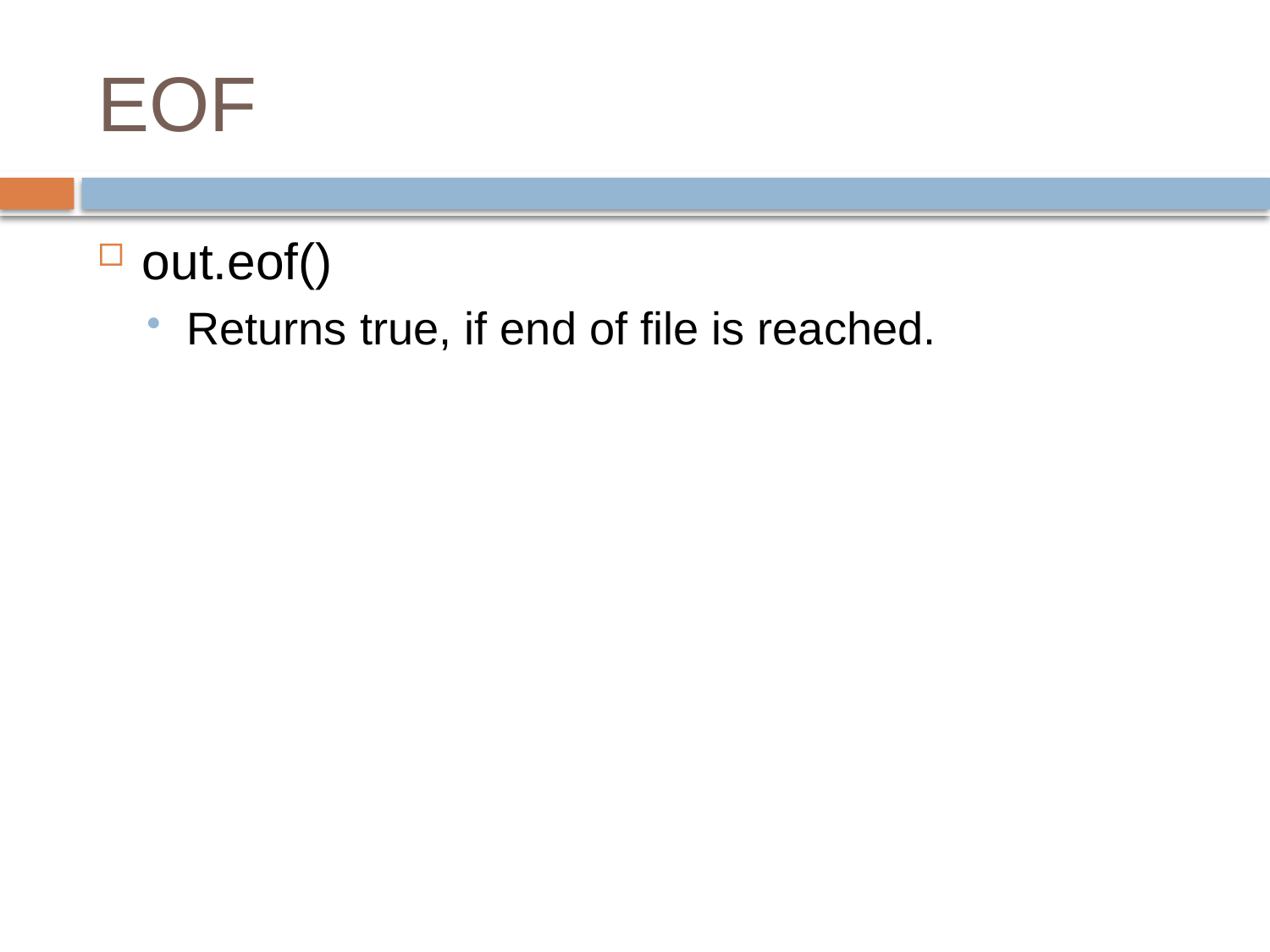

# EOF
out.eof()
Returns true, if end of file is reached.